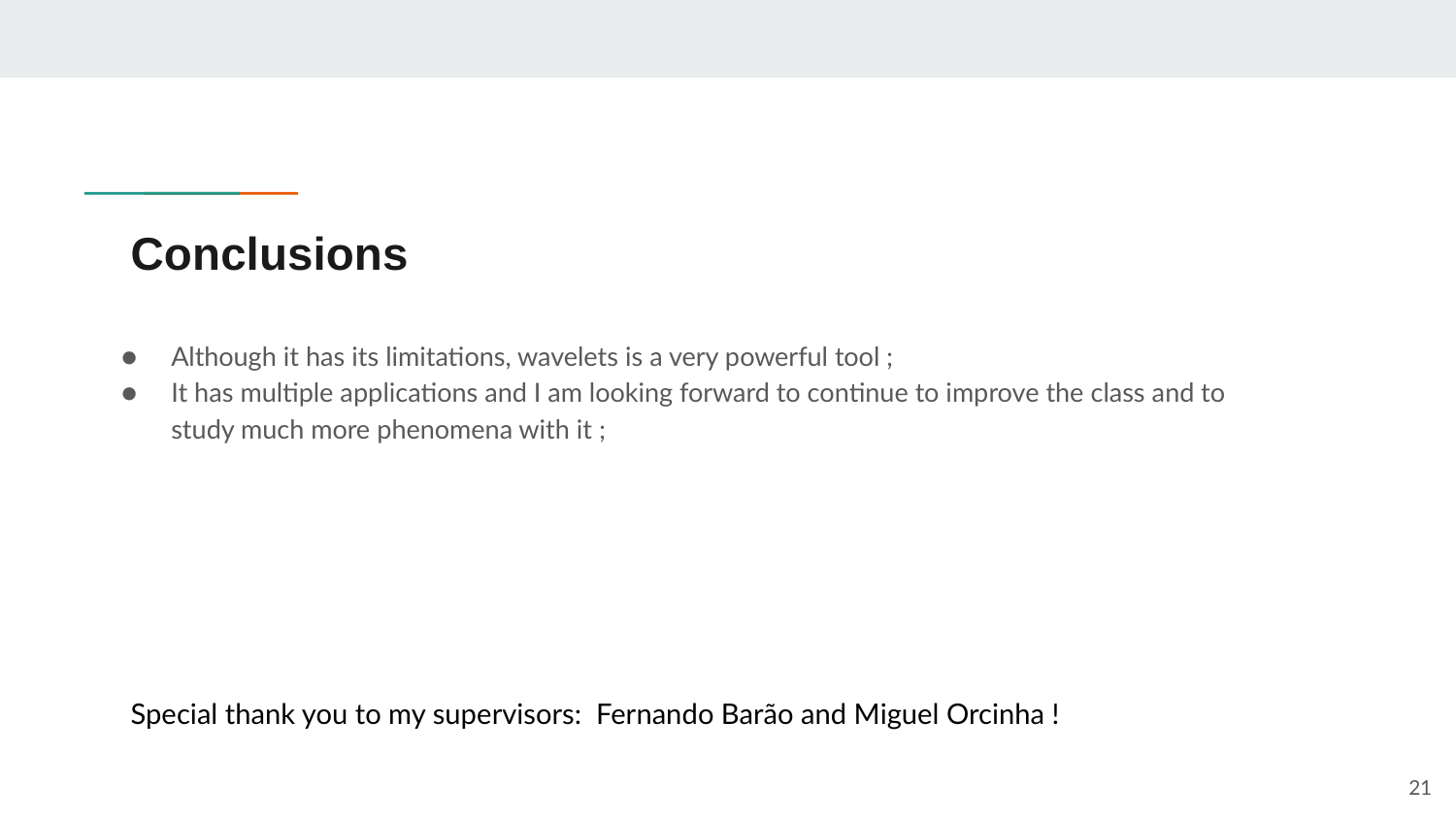

# Conclusions
Although it has its limitations, wavelets is a very powerful tool ;
It has multiple applications and I am looking forward to continue to improve the class and to study much more phenomena with it ;

Special thank you to my supervisors:  Fernando Barão and Miguel Orcinha !
21